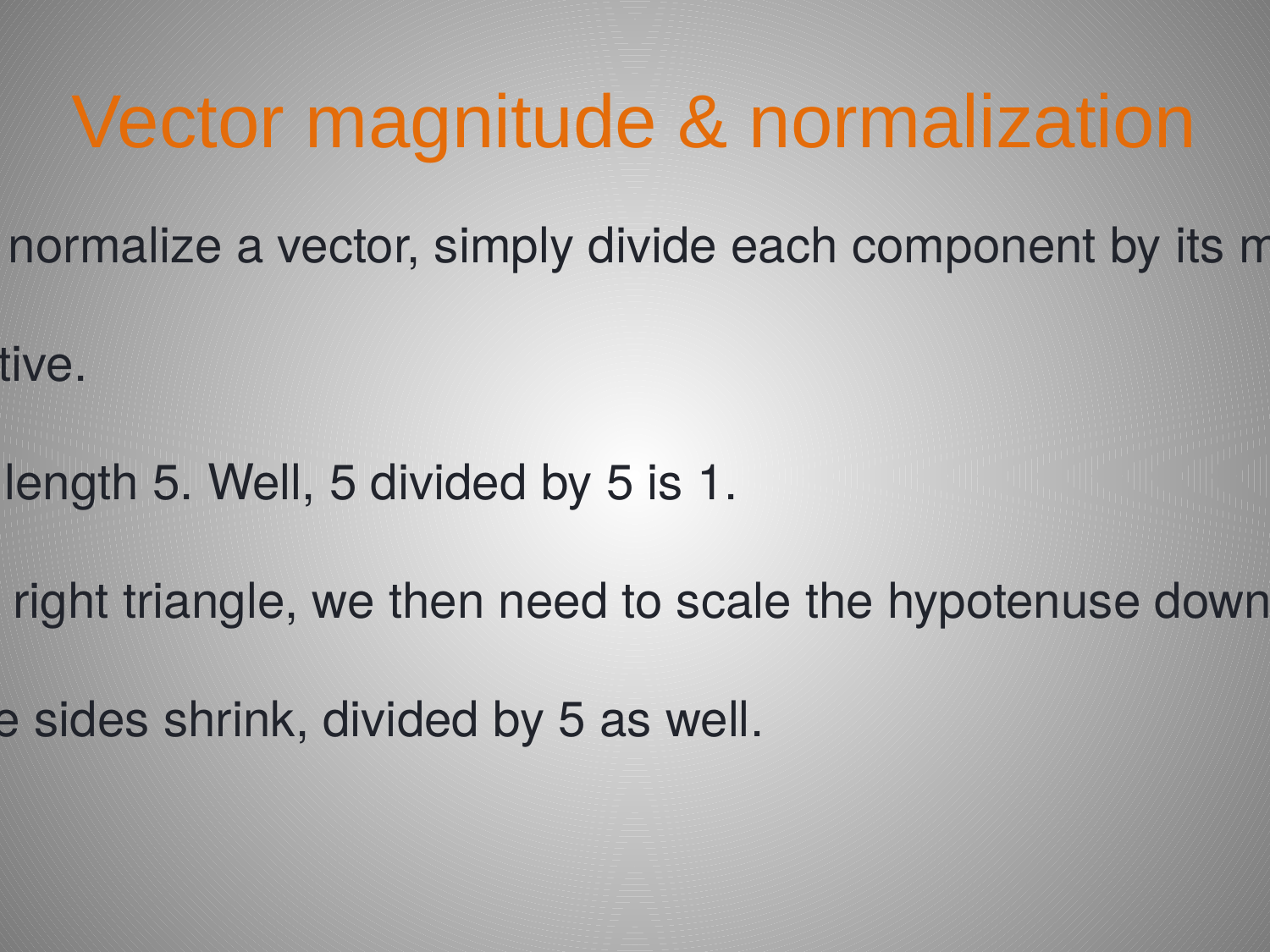

# Vector magnitude & normalization
In other words, to normalize a vector, simply divide each component by its magnitude.

This is pretty intuitive.

Say a vector is of length 5. Well, 5 divided by 5 is 1.

So, looking at our right triangle, we then need to scale the hypotenuse down by dividing by 5.

In that process the sides shrink, divided by 5 as well.